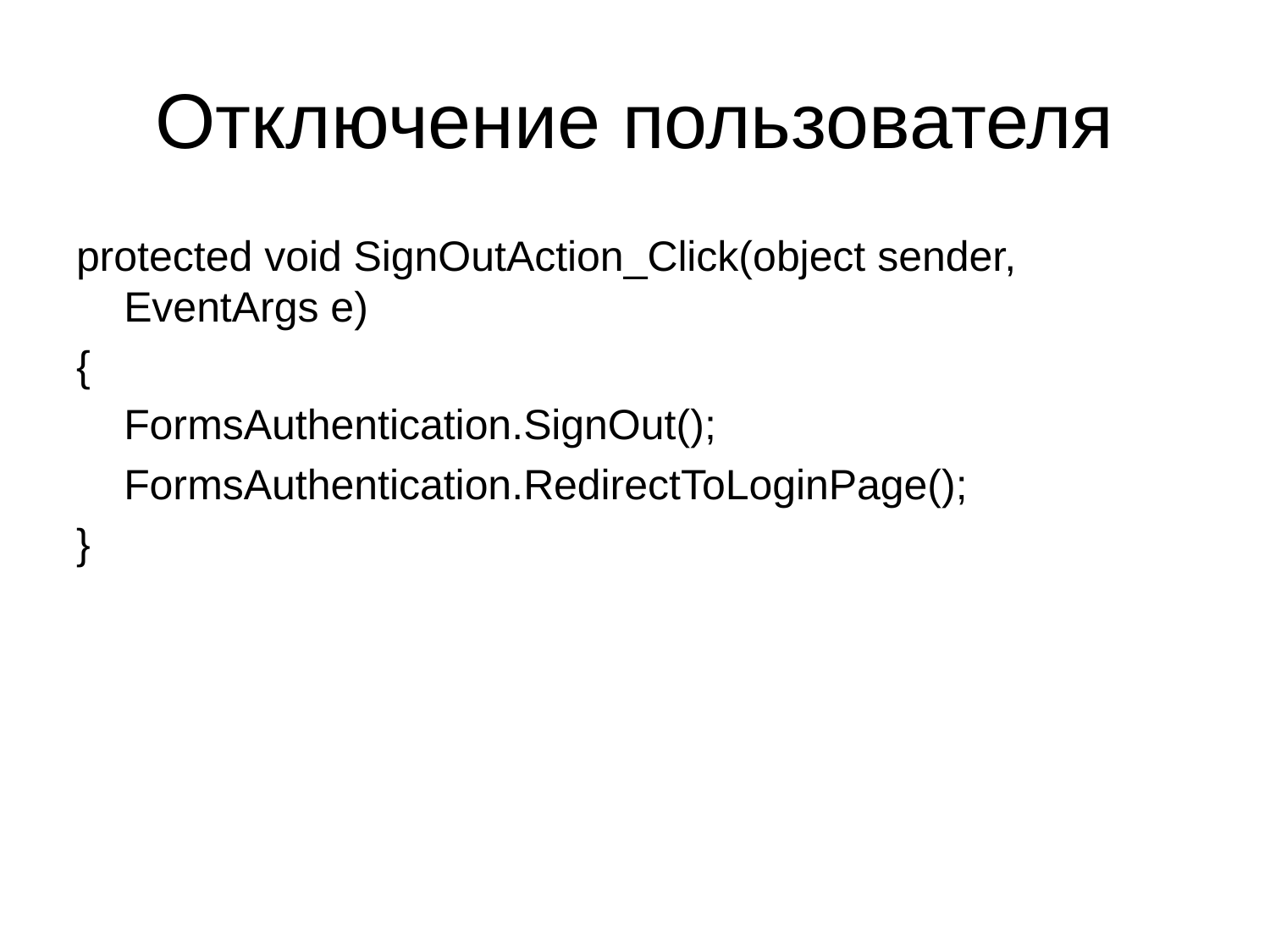

# Отключение пользователя
protected void SignOutAction_Click(object sender, EventArgs e)
{
	FormsAuthentication.SignOut();
	FormsAuthentication.RedirectToLoginPage();
}